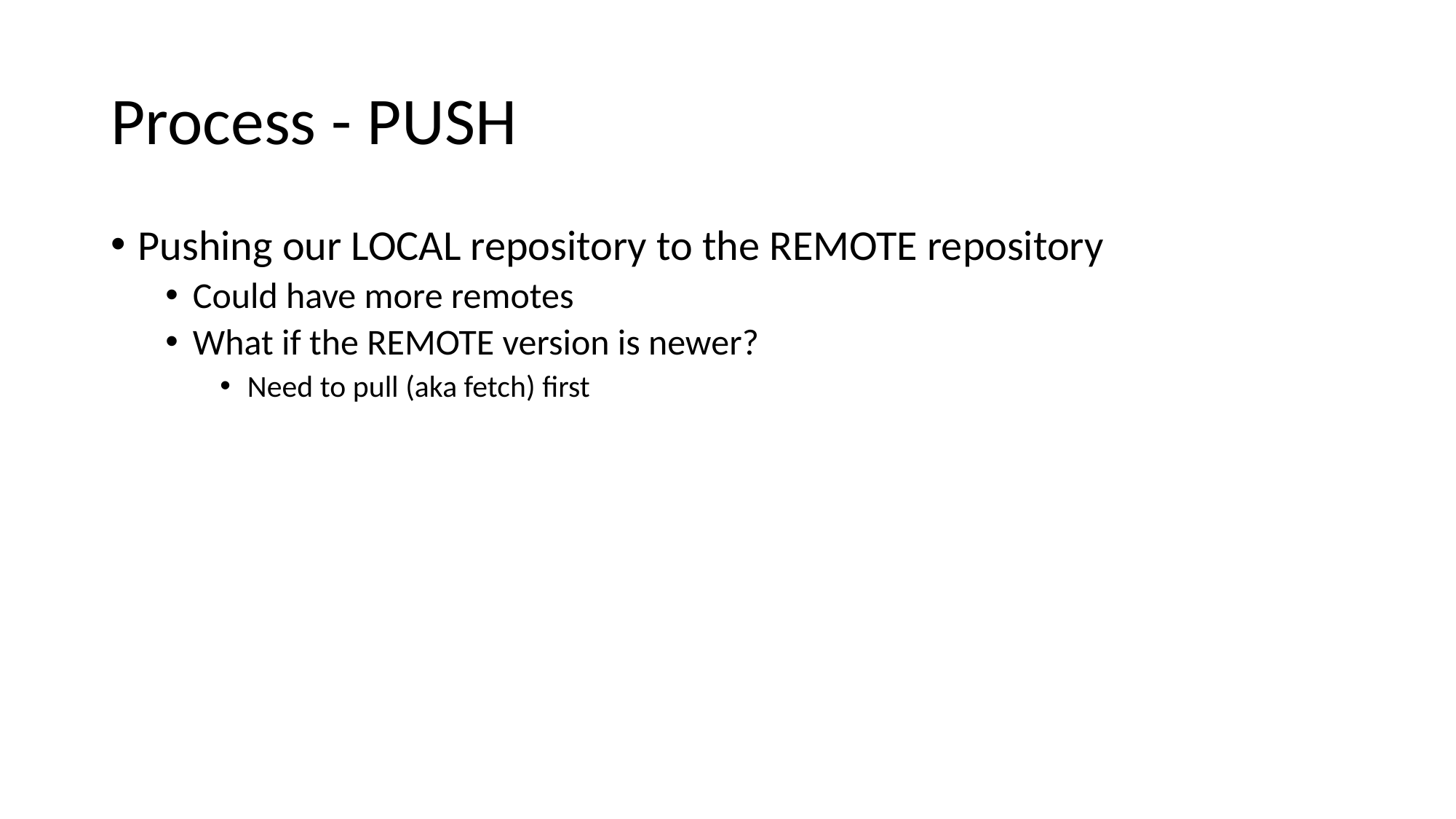

# Process - PUSH
Pushing our LOCAL repository to the REMOTE repository
Could have more remotes
What if the REMOTE version is newer?
Need to pull (aka fetch) first